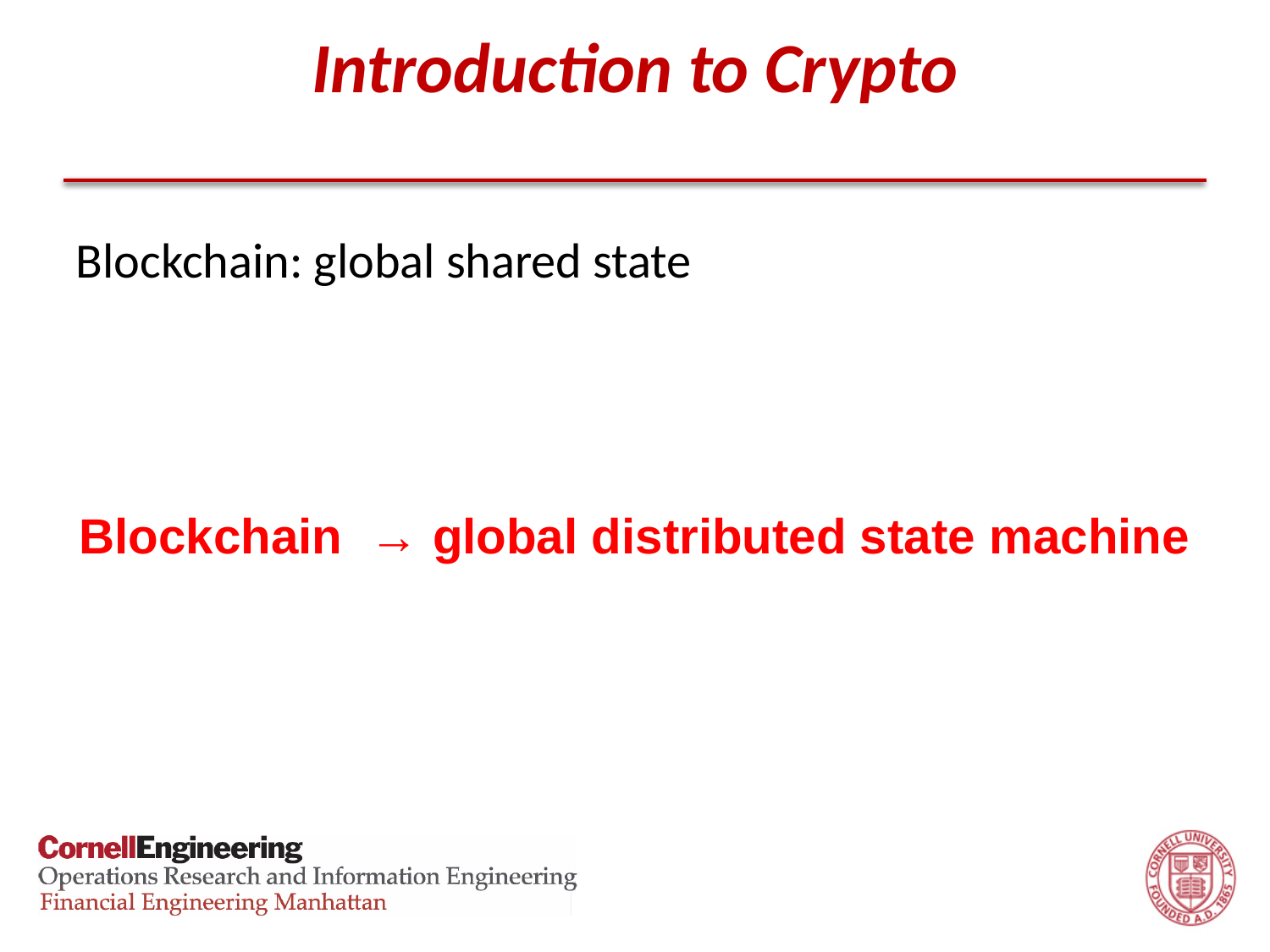

# Introduction to Crypto
Blockchain: global shared state

Blockchain  → global distributed state machine